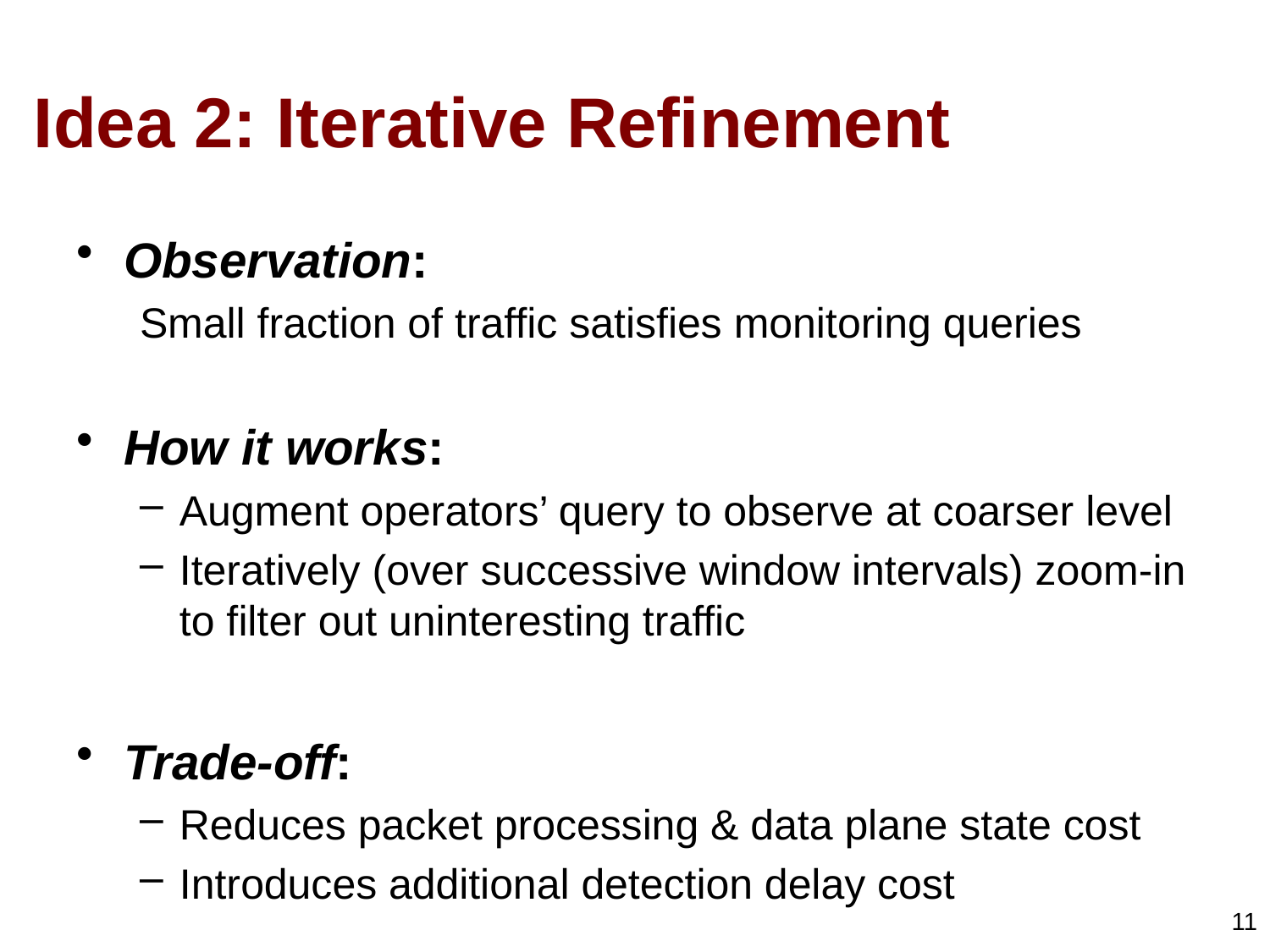

# Idea 2: Iterative Refinement
Observation:
Small fraction of traffic satisfies monitoring queries

How it works:
Augment operators’ query to observe at coarser level
Iteratively (over successive window intervals) zoom-in to filter out uninteresting traffic

Trade-off:
Reduces packet processing & data plane state cost
Introduces additional detection delay cost

11